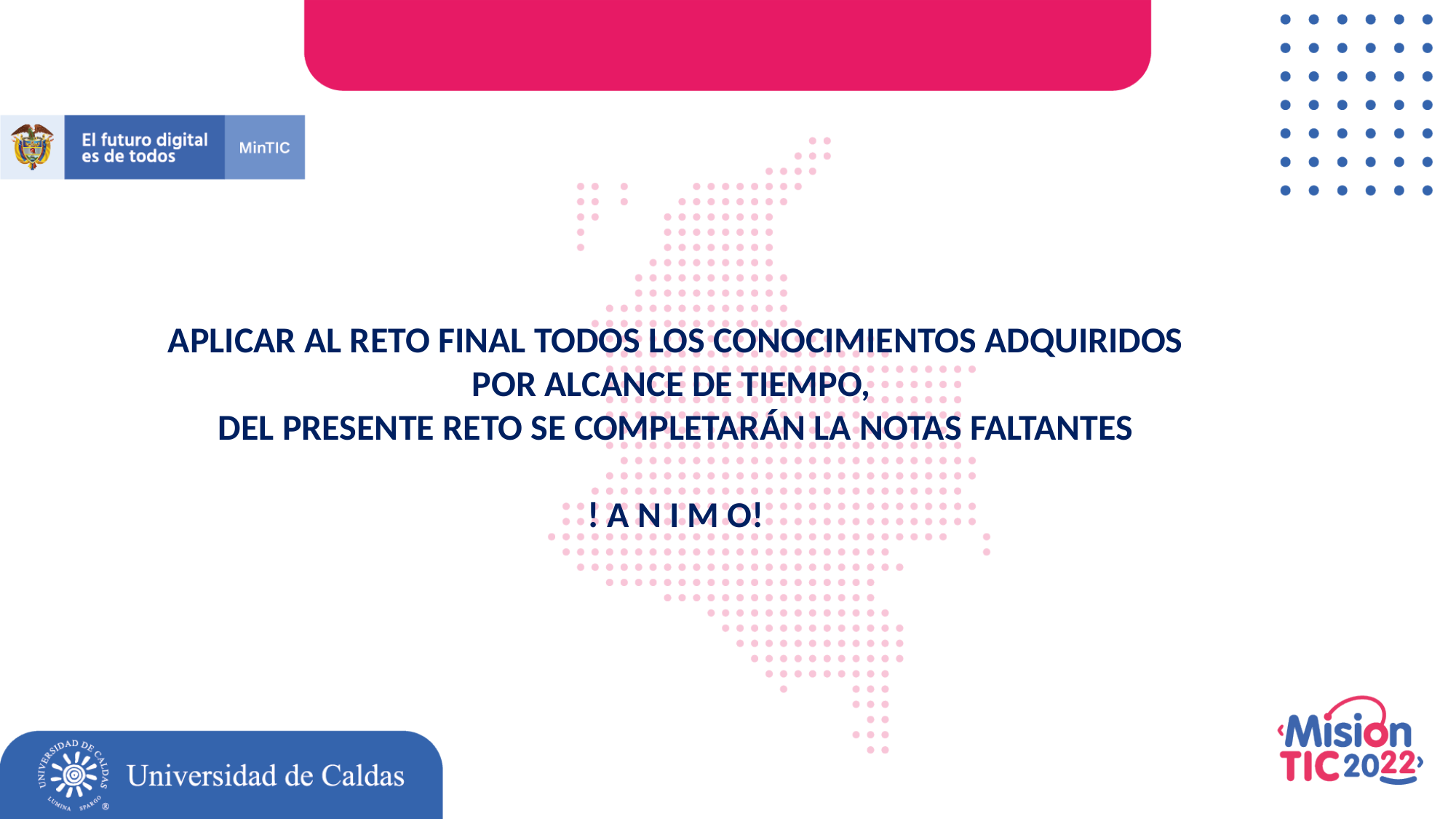

APLICAR AL RETO FINAL TODOS LOS CONOCIMIENTOS ADQUIRIDOS
POR ALCANCE DE TIEMPO,
DEL PRESENTE RETO SE COMPLETARÁN LA NOTAS FALTANTES

! A N I M O!